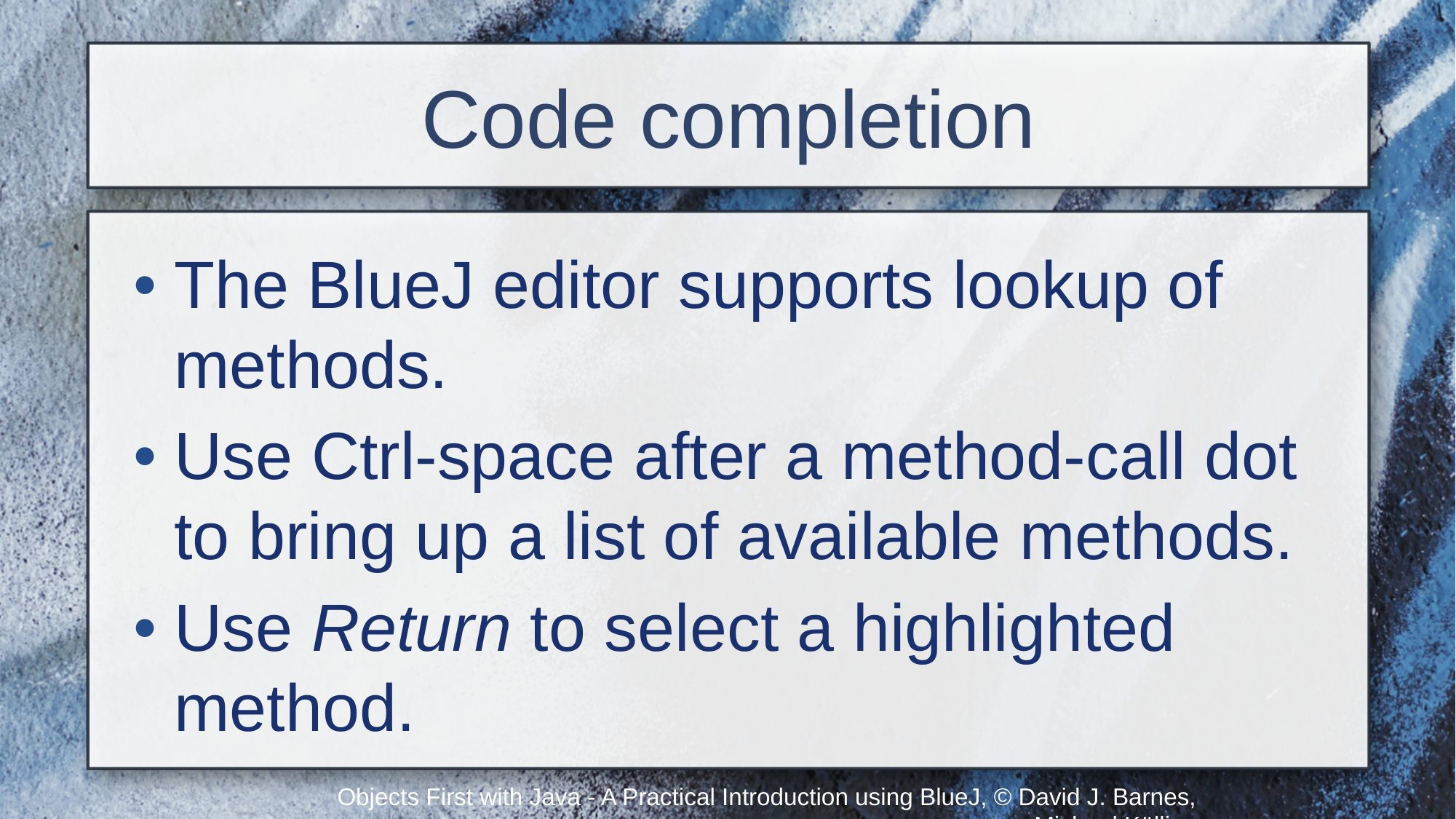

# Code completion
The BlueJ editor supports lookup of methods.
Use Ctrl-space after a method-call dot to bring up a list of available methods.
Use Return to select a highlighted method.